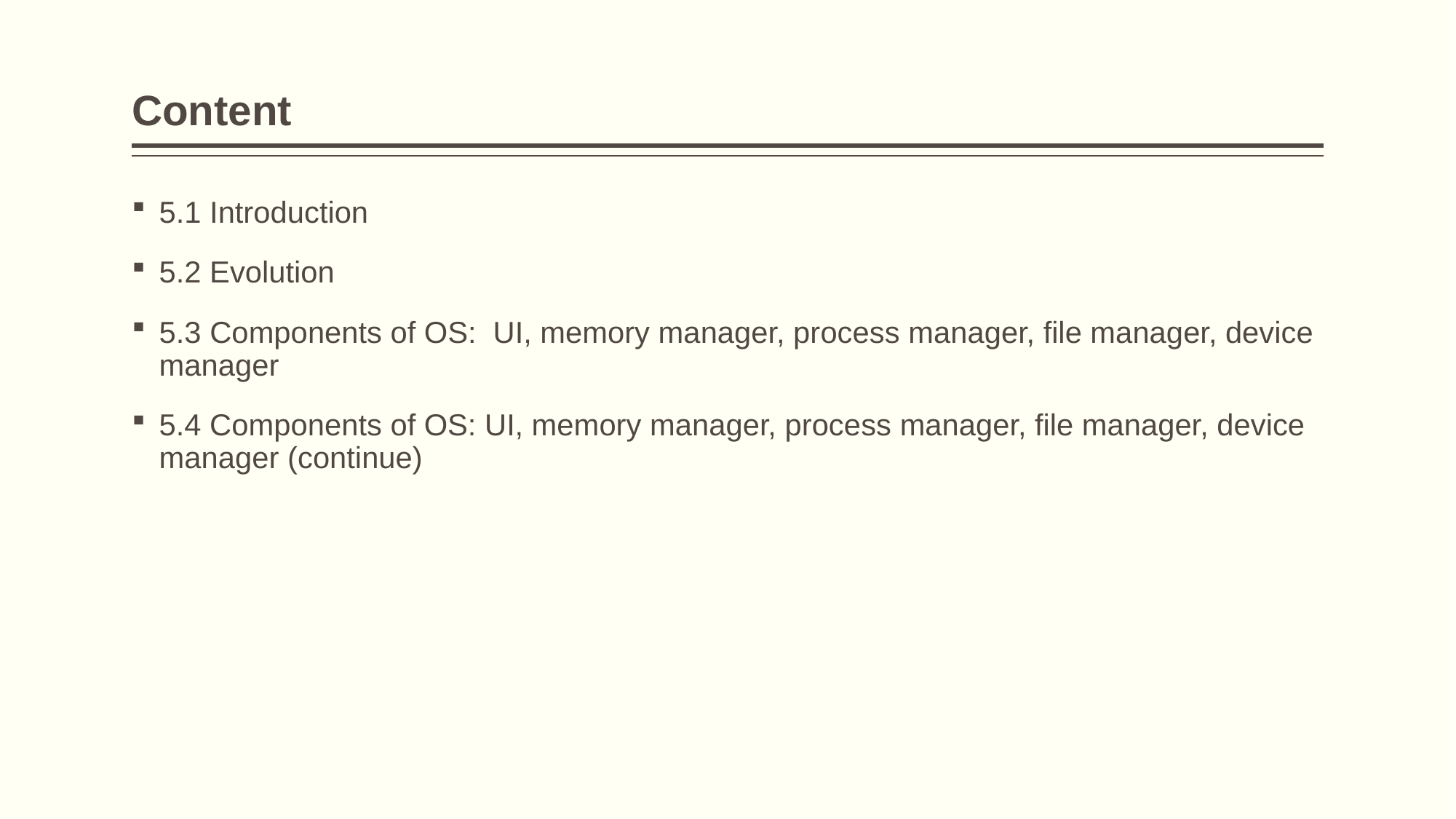

# Content
5.1 Introduction
5.2 Evolution
5.3 Components of OS:  UI, memory manager, process manager, file manager, device manager
5.4 Components of OS: UI, memory manager, process manager, file manager, device manager (continue)